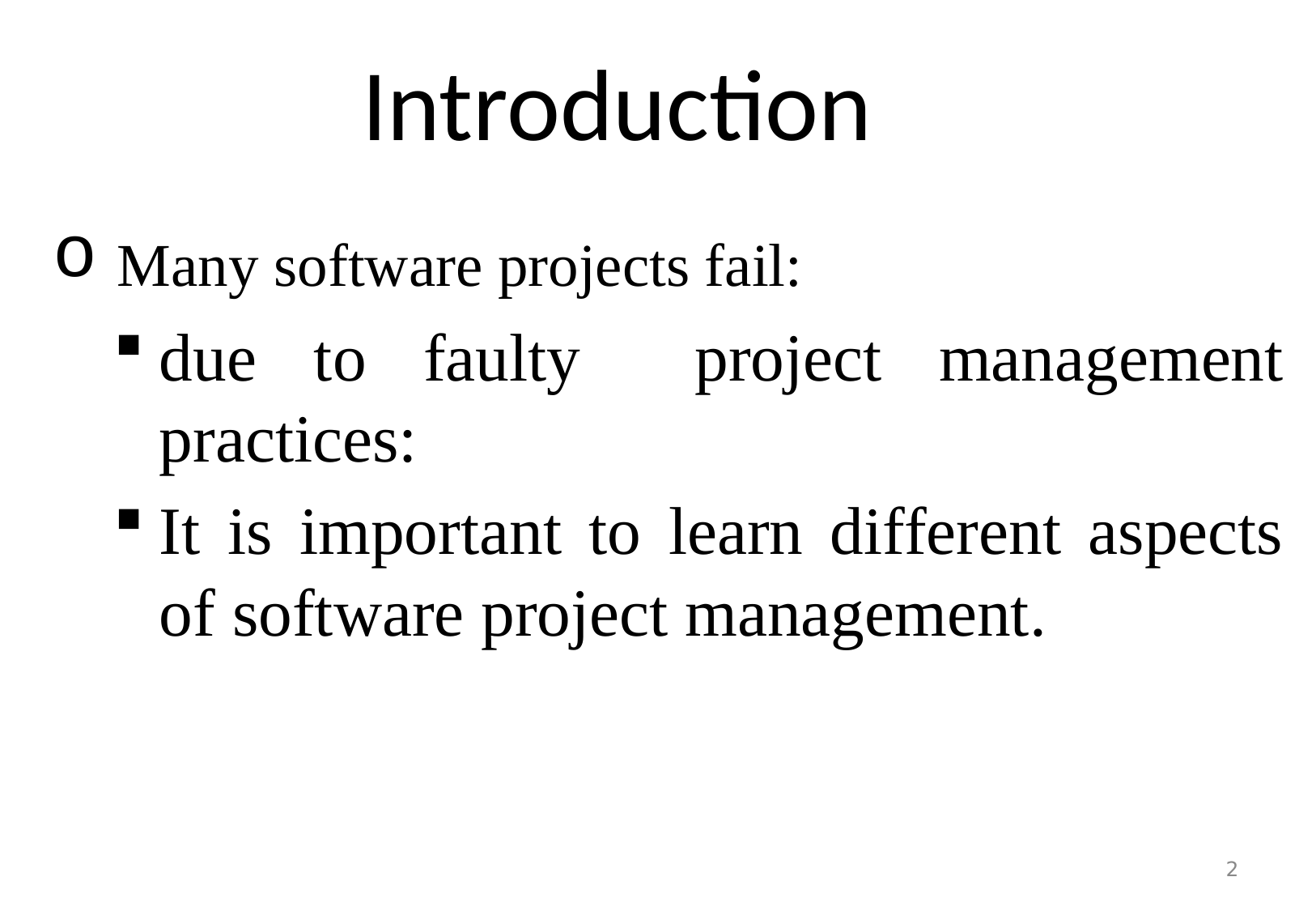

# Introduction
 Many software projects fail:
due to faulty  project management practices:
It is important to learn different aspects of software project management.
2